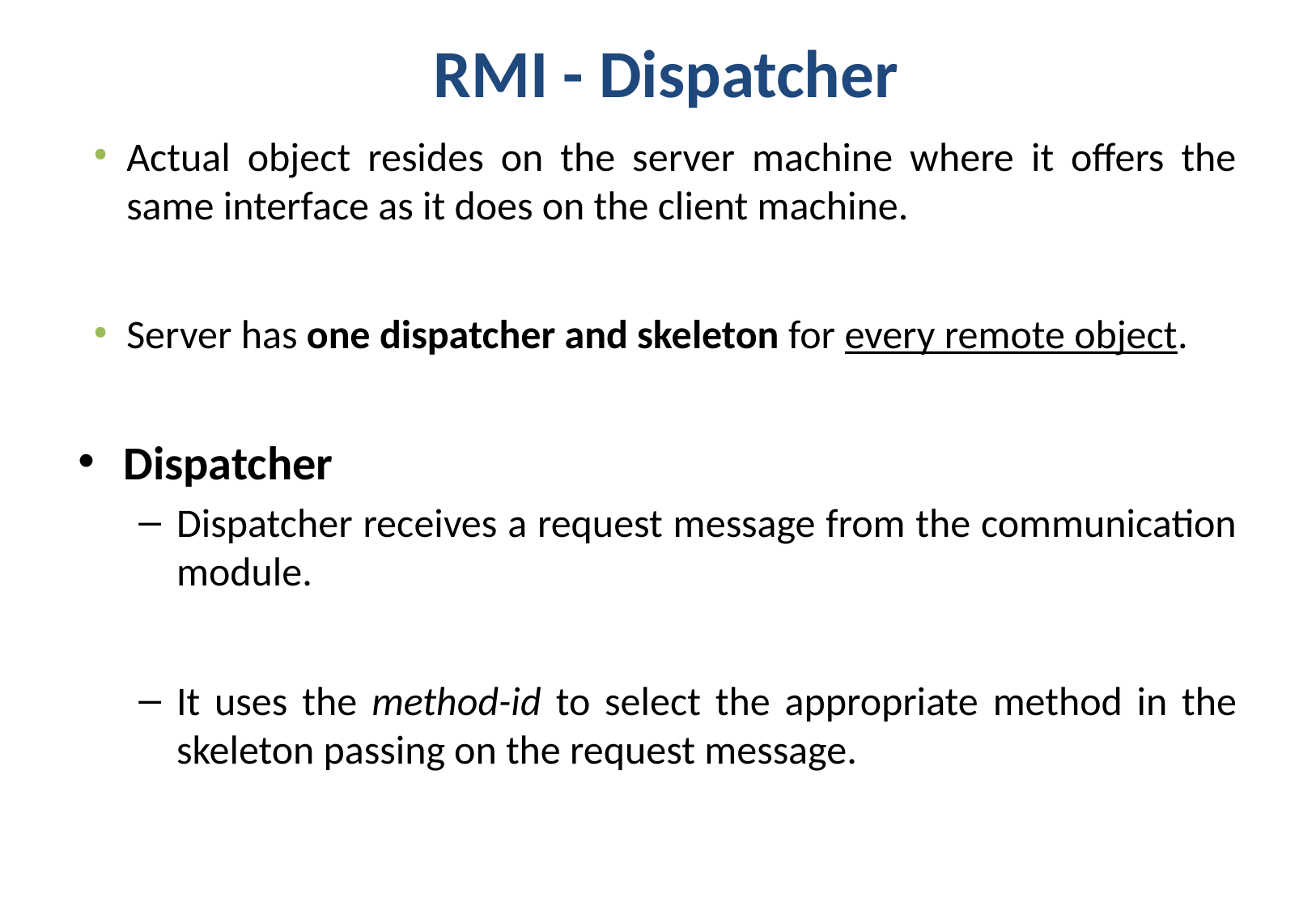

# RMI - Dispatcher
Actual object resides on the server machine where it offers the same interface as it does on the client machine.

Server has one dispatcher and skeleton for every remote object.

Dispatcher
Dispatcher receives a request message from the communication module.

It uses the method-id to select the appropriate method in the skeleton passing on the request message.